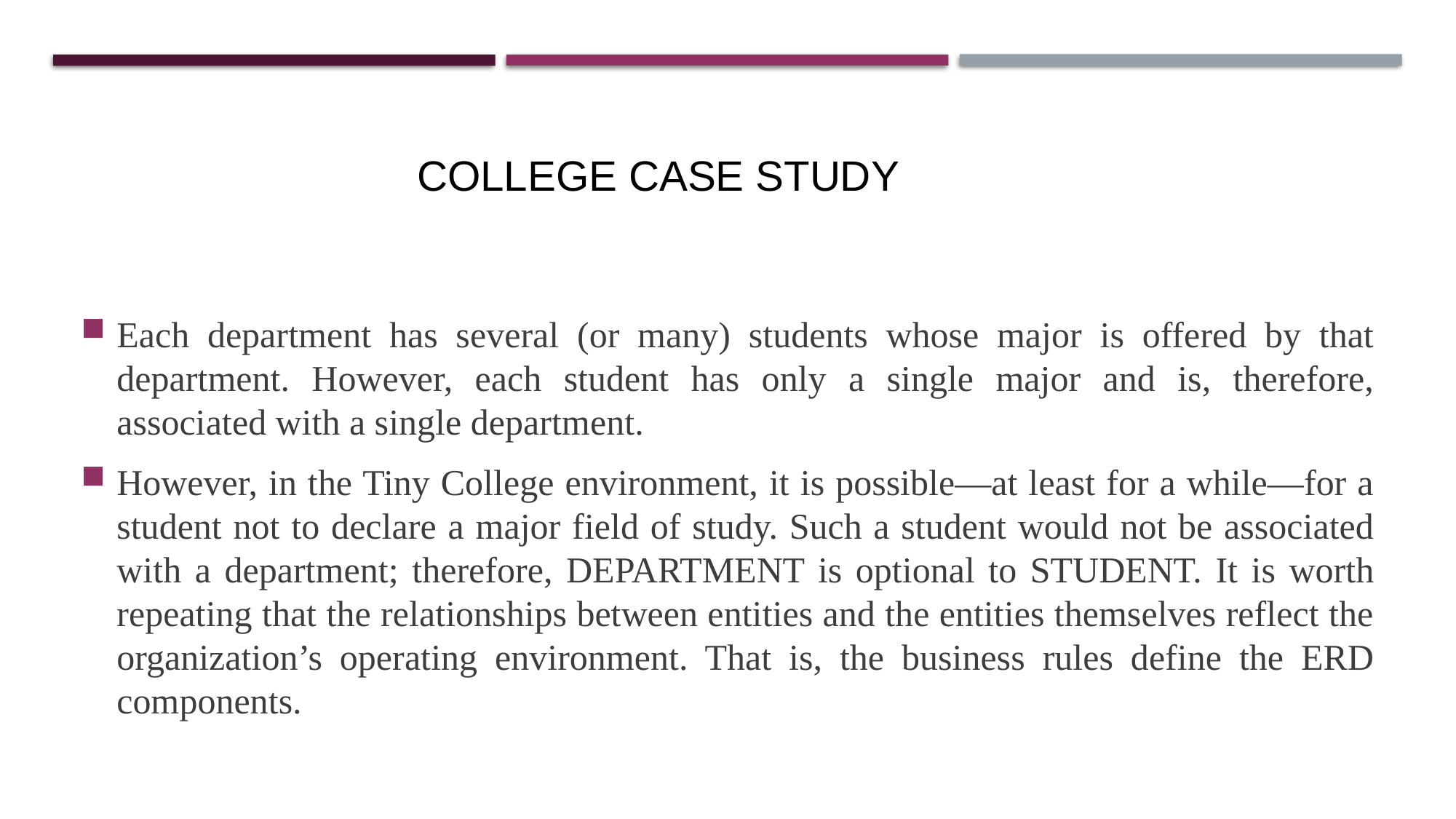

College Case Study
Each department has several (or many) students whose major is offered by that department. However, each student has only a single major and is, therefore, associated with a single department.
However, in the Tiny College environment, it is possible—at least for a while—for a student not to declare a major field of study. Such a student would not be associated with a department; therefore, DEPARTMENT is optional to STUDENT. It is worth repeating that the relationships between entities and the entities themselves reflect the organization’s operating environment. That is, the business rules define the ERD components.